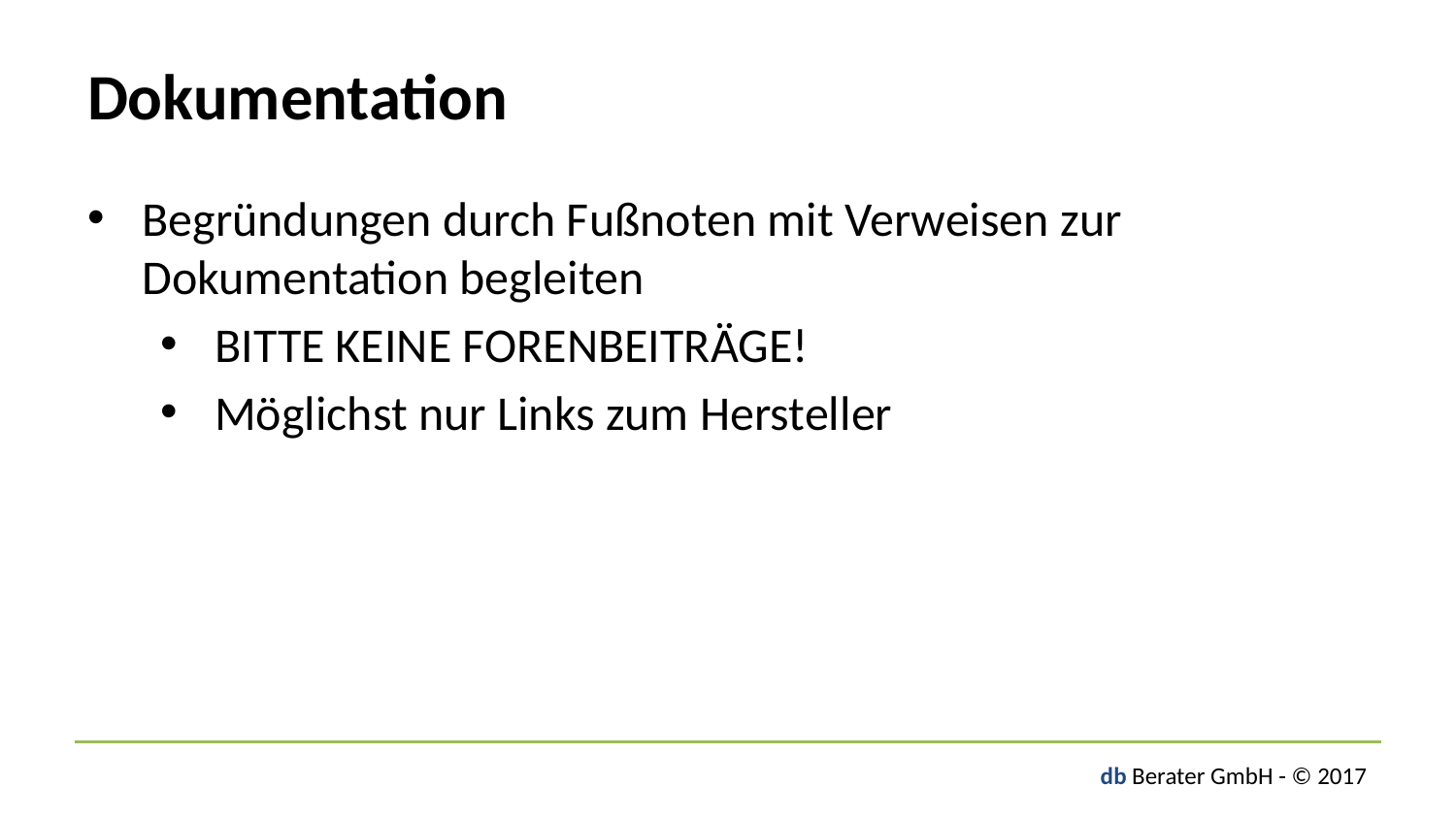

# Dokumentation
Begründungen durch Fußnoten mit Verweisen zur Dokumentation begleiten
BITTE KEINE FORENBEITRÄGE!
Möglichst nur Links zum Hersteller